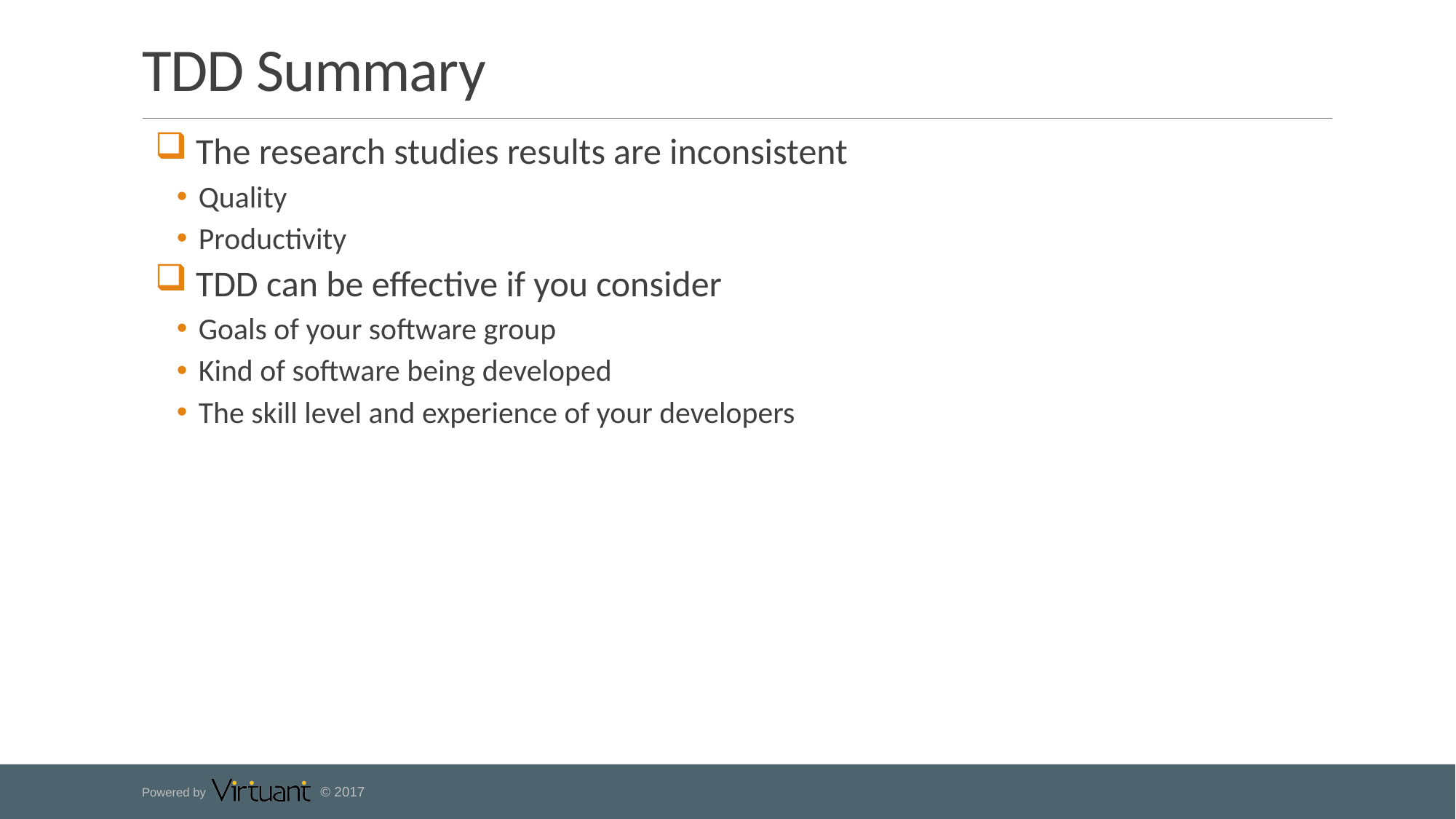

# TDD Summary
 The research studies results are inconsistent
Quality
Productivity
 TDD can be effective if you consider
Goals of your software group
Kind of software being developed
The skill level and experience of your developers